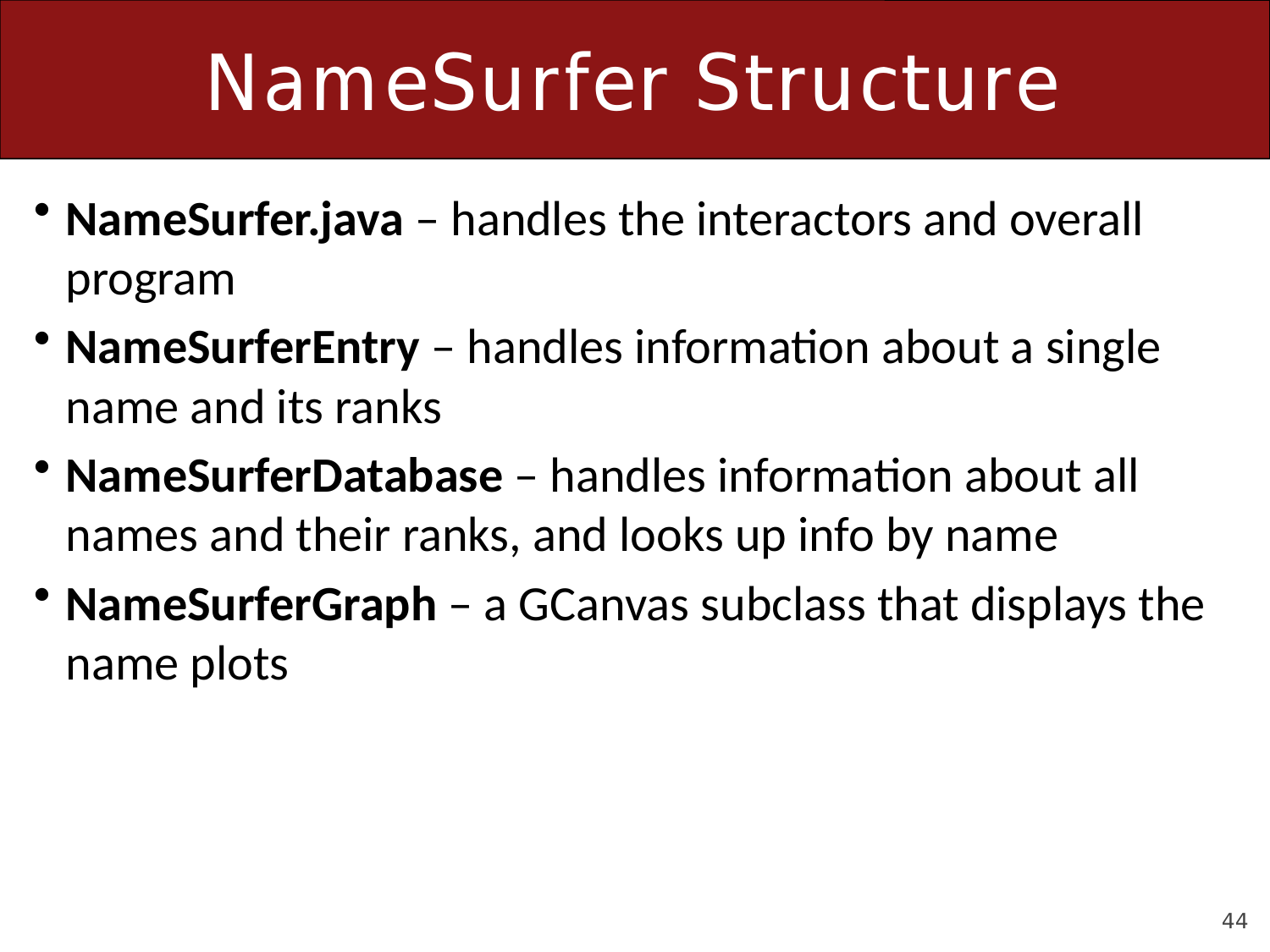

# NameSurfer Structure
NameSurfer.java – handles the interactors and overall program
NameSurferEntry – handles information about a single name and its ranks
NameSurferDatabase – handles information about all names and their ranks, and looks up info by name
NameSurferGraph – a GCanvas subclass that displays the name plots